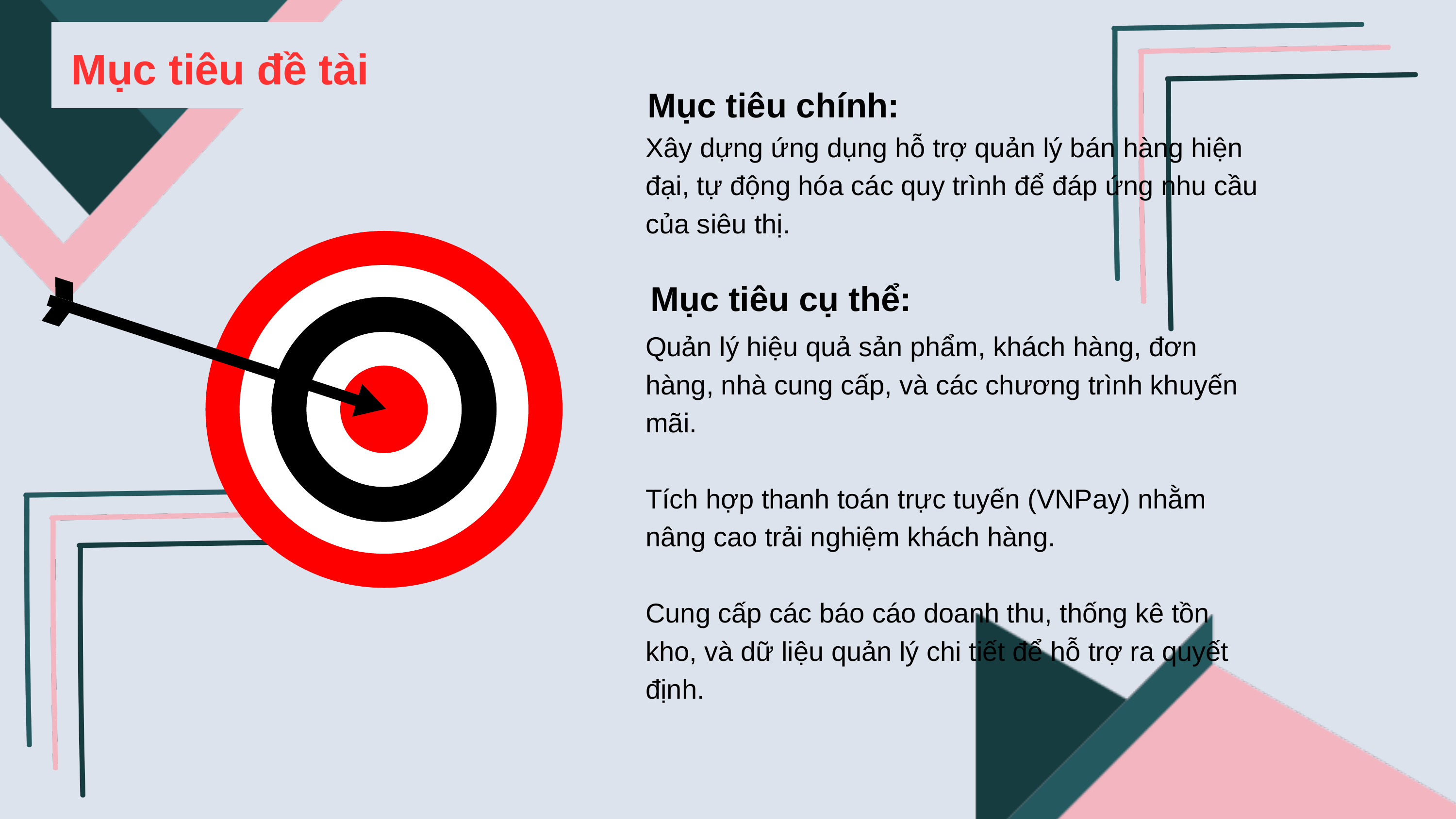

Mục tiêu đề tài
Mục tiêu chính:
Xây dựng ứng dụng hỗ trợ quản lý bán hàng hiện đại, tự động hóa các quy trình để đáp ứng nhu cầu của siêu thị.

Mục tiêu cụ thể:

Quản lý hiệu quả sản phẩm, khách hàng, đơn hàng, nhà cung cấp, và các chương trình khuyến mãi.

Tích hợp thanh toán trực tuyến (VNPay) nhằm nâng cao trải nghiệm khách hàng.

Cung cấp các báo cáo doanh thu, thống kê tồn kho, và dữ liệu quản lý chi tiết để hỗ trợ ra quyết định.